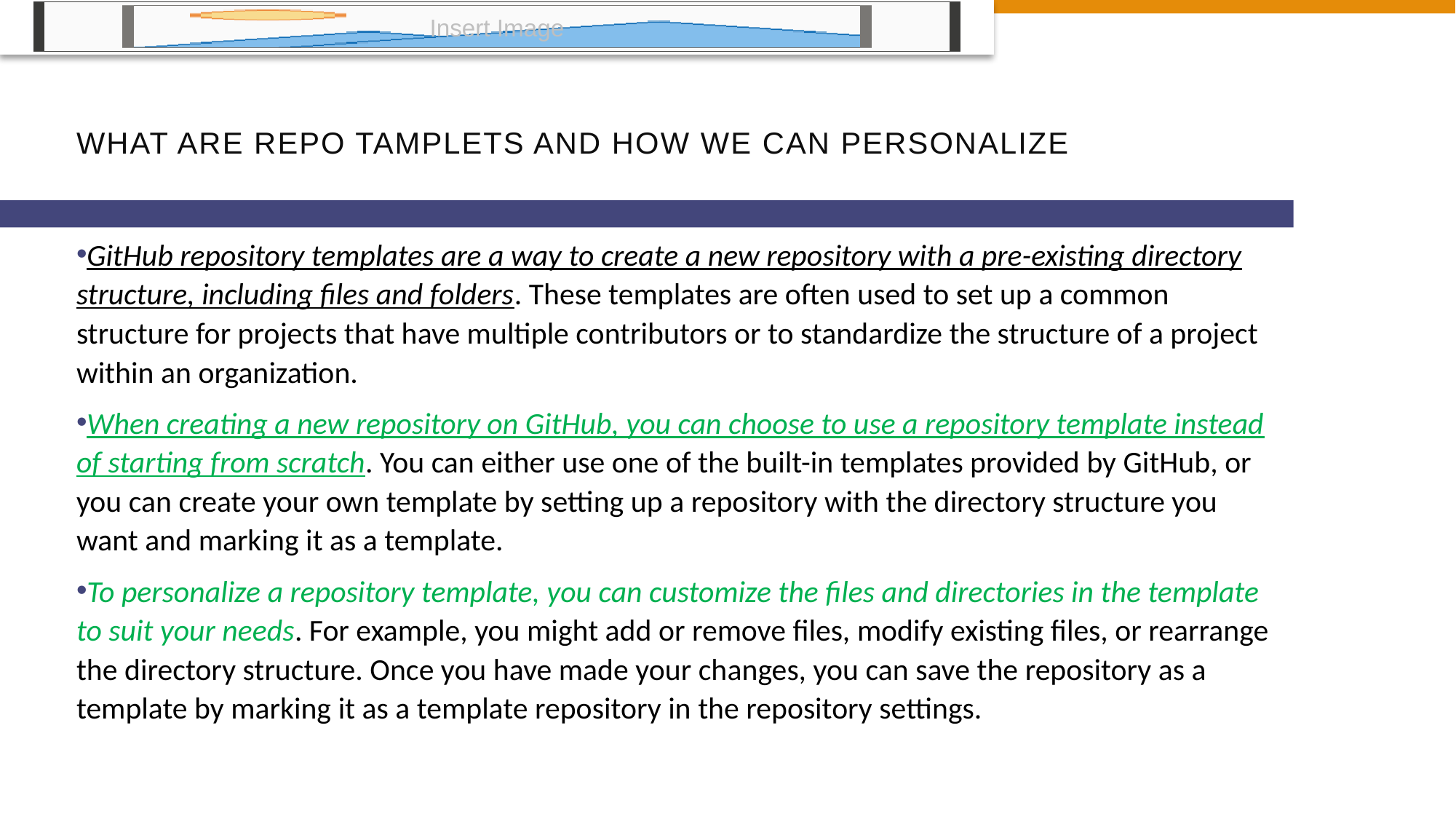

# WHAT ARE REPO TAMPLETS AND HOW WE CAN PERSONALIZE

GitHub repository templates are a way to create a new repository with a pre-existing directory structure, including files and folders. These templates are often used to set up a common structure for projects that have multiple contributors or to standardize the structure of a project within an organization.
When creating a new repository on GitHub, you can choose to use a repository template instead of starting from scratch. You can either use one of the built-in templates provided by GitHub, or you can create your own template by setting up a repository with the directory structure you want and marking it as a template.
To personalize a repository template, you can customize the files and directories in the template to suit your needs. For example, you might add or remove files, modify existing files, or rearrange the directory structure. Once you have made your changes, you can save the repository as a template by marking it as a template repository in the repository settings.